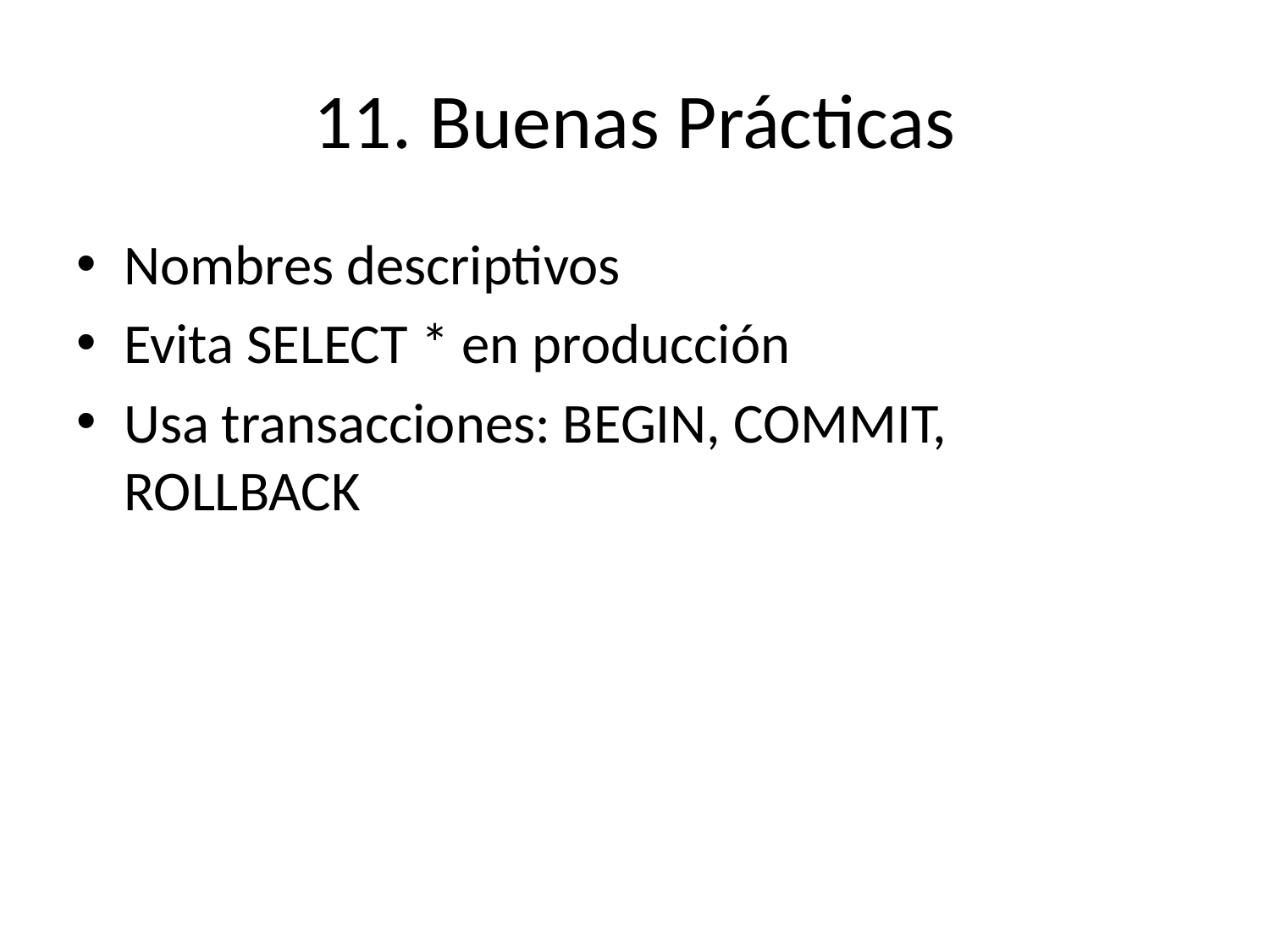

# 11. Buenas Prácticas
Nombres descriptivos
Evita SELECT * en producción
Usa transacciones: BEGIN, COMMIT, ROLLBACK